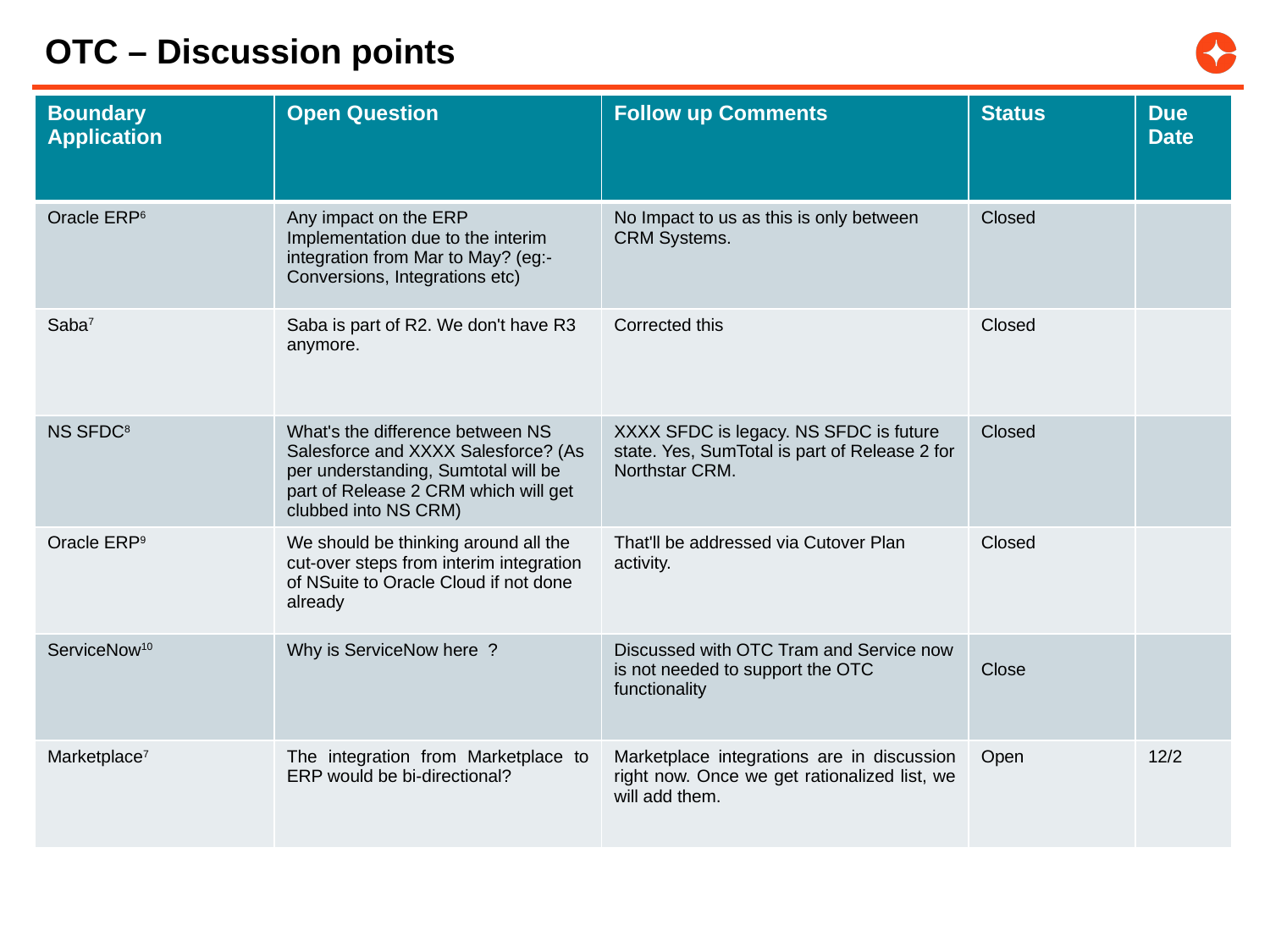

# OTC – Discussion points
| Boundary Application | Open Question | Follow up Comments | Status | Due Date |
| --- | --- | --- | --- | --- |
| Oracle ERP6 | Any impact on the ERP Implementation due to the interim integration from Mar to May? (eg:- Conversions, Integrations etc) | No Impact to us as this is only between CRM Systems. | Closed |  |
| Saba7 | Saba is part of R2. We don't have R3 anymore. | Corrected this | Closed |  |
| NS SFDC8 | What's the difference between NS Salesforce and XXXX Salesforce? (As per understanding, Sumtotal will be part of Release 2 CRM which will get clubbed into NS CRM) | XXXX SFDC is legacy. NS SFDC is future state. Yes, SumTotal is part of Release 2 for Northstar CRM. | Closed |  |
| Oracle ERP9 | We should be thinking around all the cut-over steps from interim integration of NSuite to Oracle Cloud if not done already | That'll be addressed via Cutover Plan activity. | Closed |  |
| ServiceNow10 | Why is ServiceNow here  ? | Discussed with OTC Tram and Service now is not needed to support the OTC functionality | Close |  |
| Marketplace7 | The integration from Marketplace to ERP would be bi-directional? | Marketplace integrations are in discussion right now. Once we get rationalized list, we will add them. | Open | 12/2 |